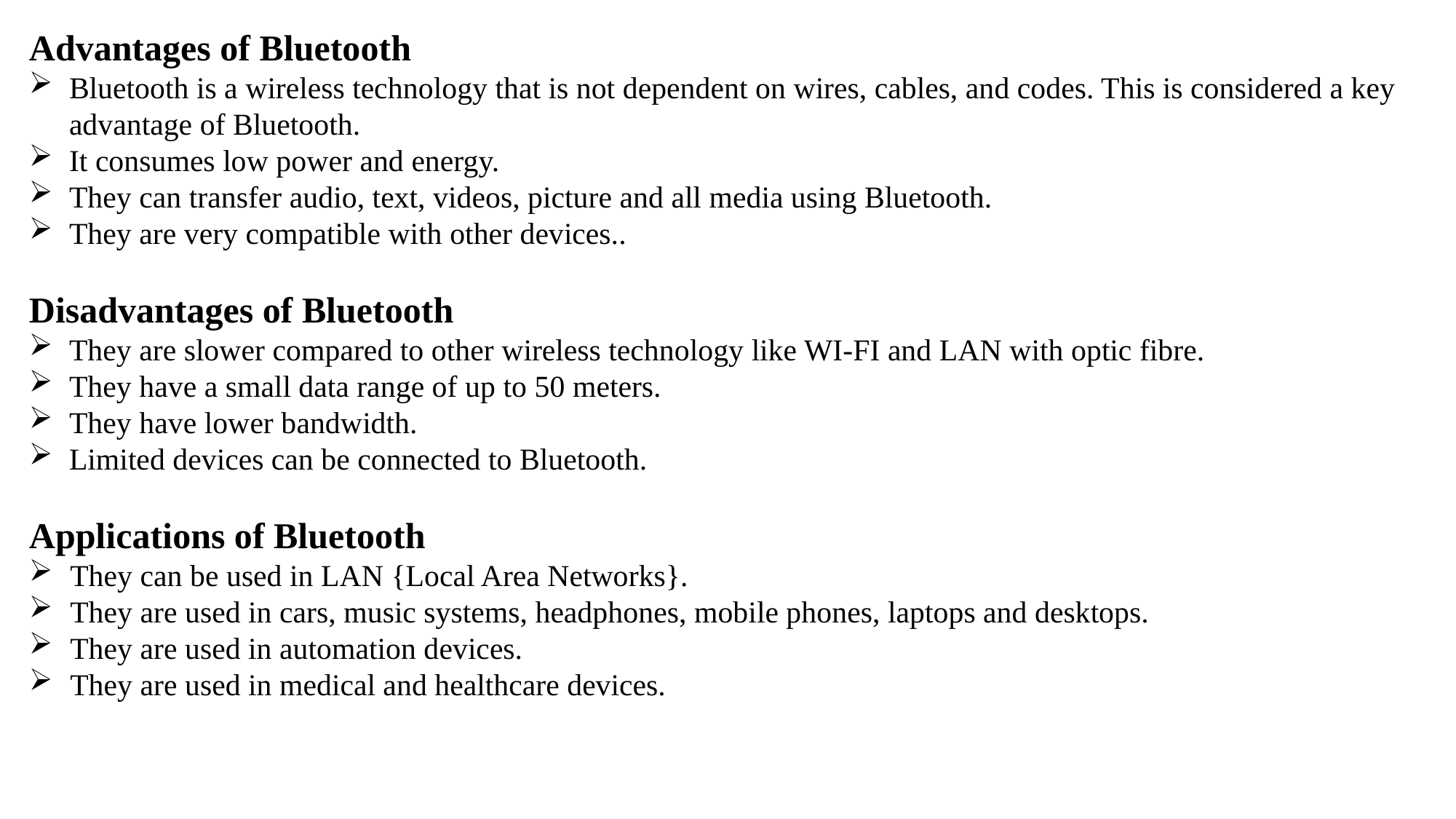

Advantages of Bluetooth
Bluetooth is a wireless technology that is not dependent on wires, cables, and codes. This is considered a key advantage of Bluetooth.
It consumes low power and energy.
They can transfer audio, text, videos, picture and all media using Bluetooth.
They are very compatible with other devices..

Disadvantages of Bluetooth
They are slower compared to other wireless technology like WI-FI and LAN with optic fibre.
They have a small data range of up to 50 meters.
They have lower bandwidth.
Limited devices can be connected to Bluetooth.

Applications of Bluetooth
They can be used in LAN {Local Area Networks}.
They are used in cars, music systems, headphones, mobile phones, laptops and desktops.
They are used in automation devices.
They are used in medical and healthcare devices.